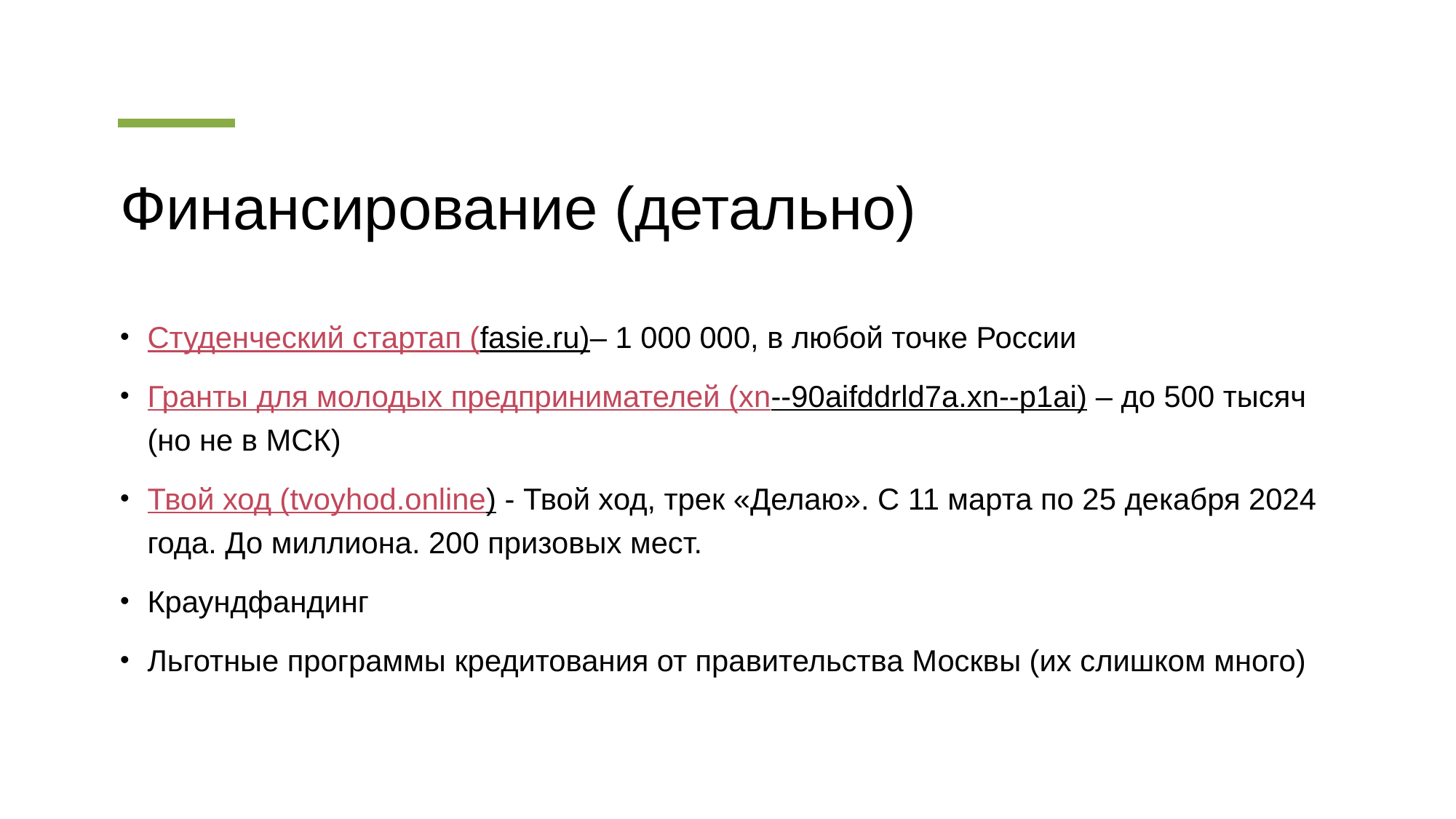

# Финансирование (детально)
Студенческий стартап (fasie.ru)– 1 000 000, в любой точке России
Гранты для молодых предпринимателей (xn--90aifddrld7a.xn--p1ai) – до 500 тысяч (но не в МСК)
Твой ход (tvoyhod.online) - Твой ход, трек «Делаю». С 11 марта по 25 декабря 2024 года. До миллиона. 200 призовых мест.
Краундфандинг
Льготные программы кредитования от правительства Москвы (их слишком много)